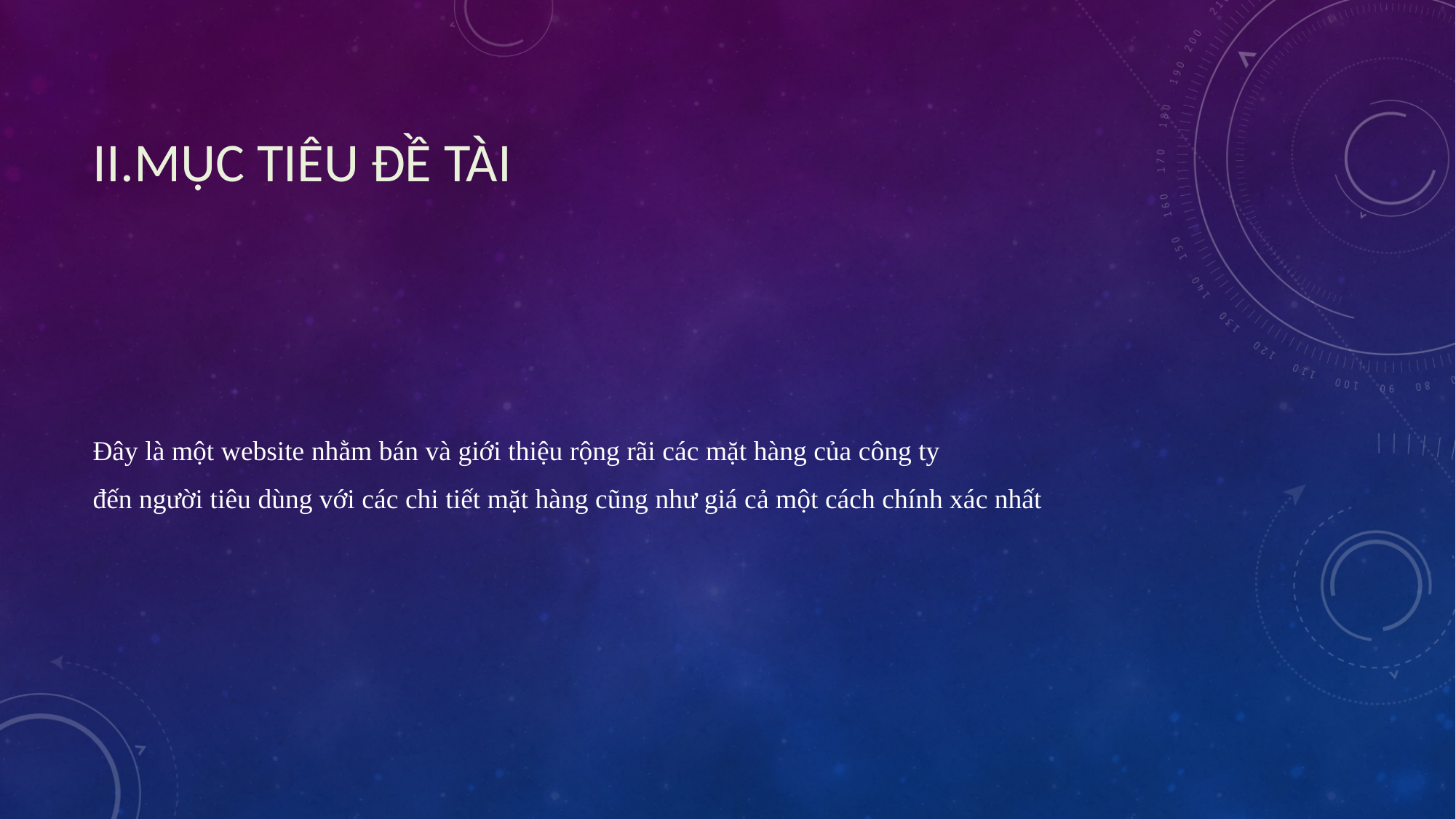

# ii.Mục tiêu đề tài
Đây là một website nhằm bán và giới thiệu rộng rãi các mặt hàng của công ty
đến người tiêu dùng với các chi tiết mặt hàng cũng như giá cả một cách chính xác nhất